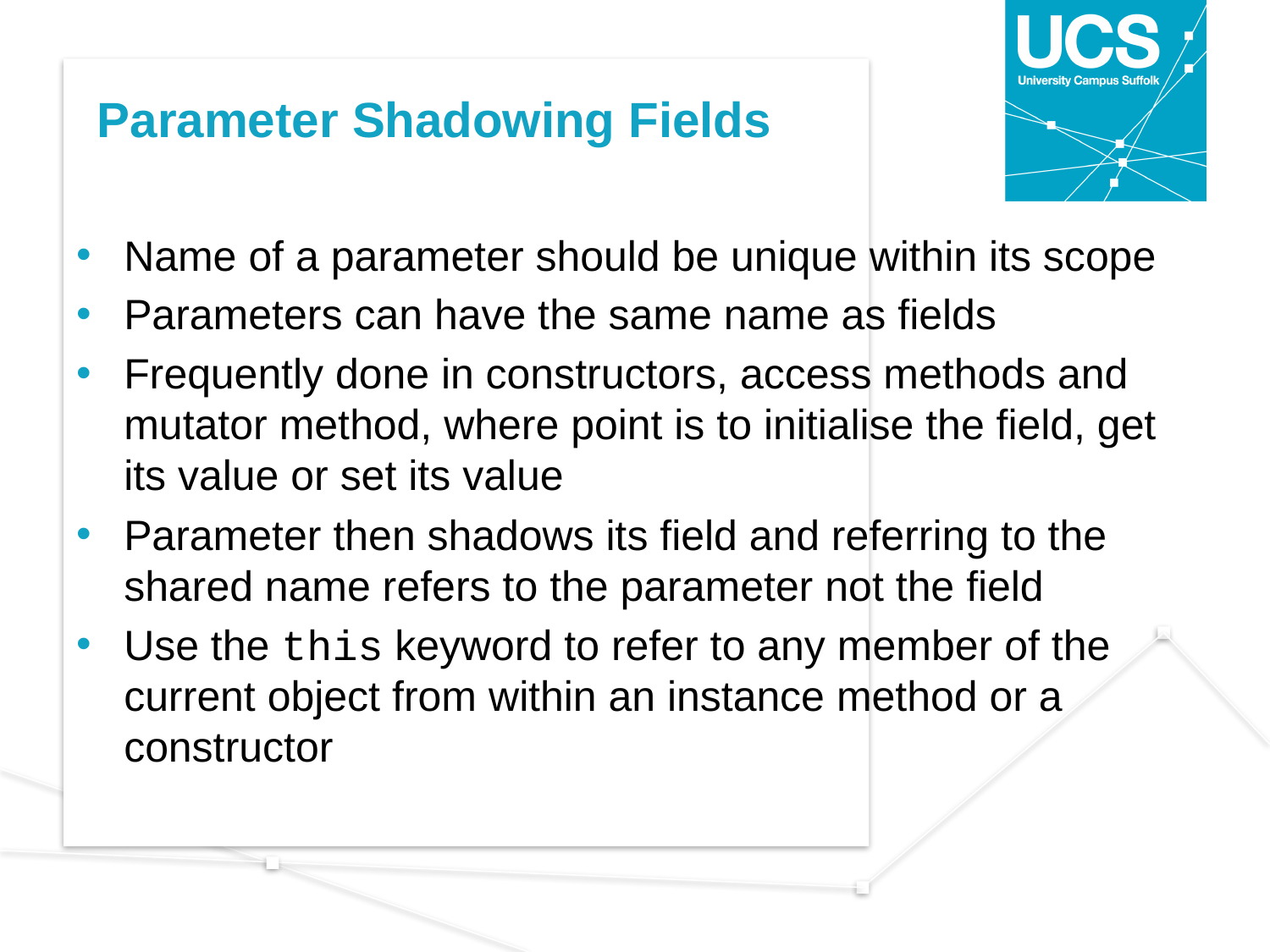

# Parameter Shadowing Fields
Name of a parameter should be unique within its scope
Parameters can have the same name as fields
Frequently done in constructors, access methods and mutator method, where point is to initialise the field, get its value or set its value
Parameter then shadows its field and referring to the shared name refers to the parameter not the field
Use the this keyword to refer to any member of the current object from within an instance method or a constructor